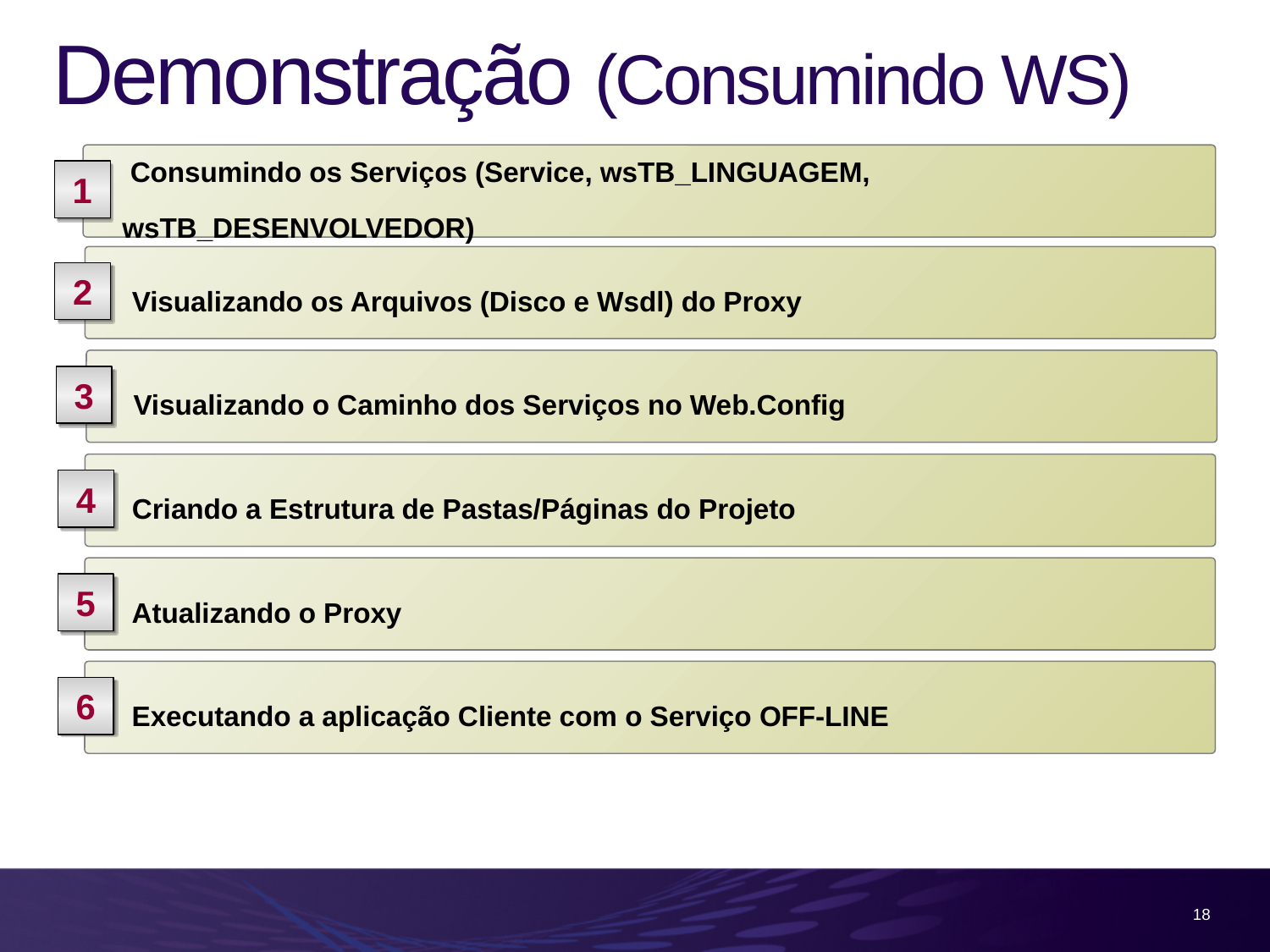

# Demonstração (Consumindo WS)
 Consumindo os Serviços (Service, wsTB_LINGUAGEM, wsTB_DESENVOLVEDOR)
1
 Visualizando os Arquivos (Disco e Wsdl) do Proxy
2
 Visualizando o Caminho dos Serviços no Web.Config
3
 Criando a Estrutura de Pastas/Páginas do Projeto
4
 Atualizando o Proxy
5
 Executando a aplicação Cliente com o Serviço OFF-LINE
6
18